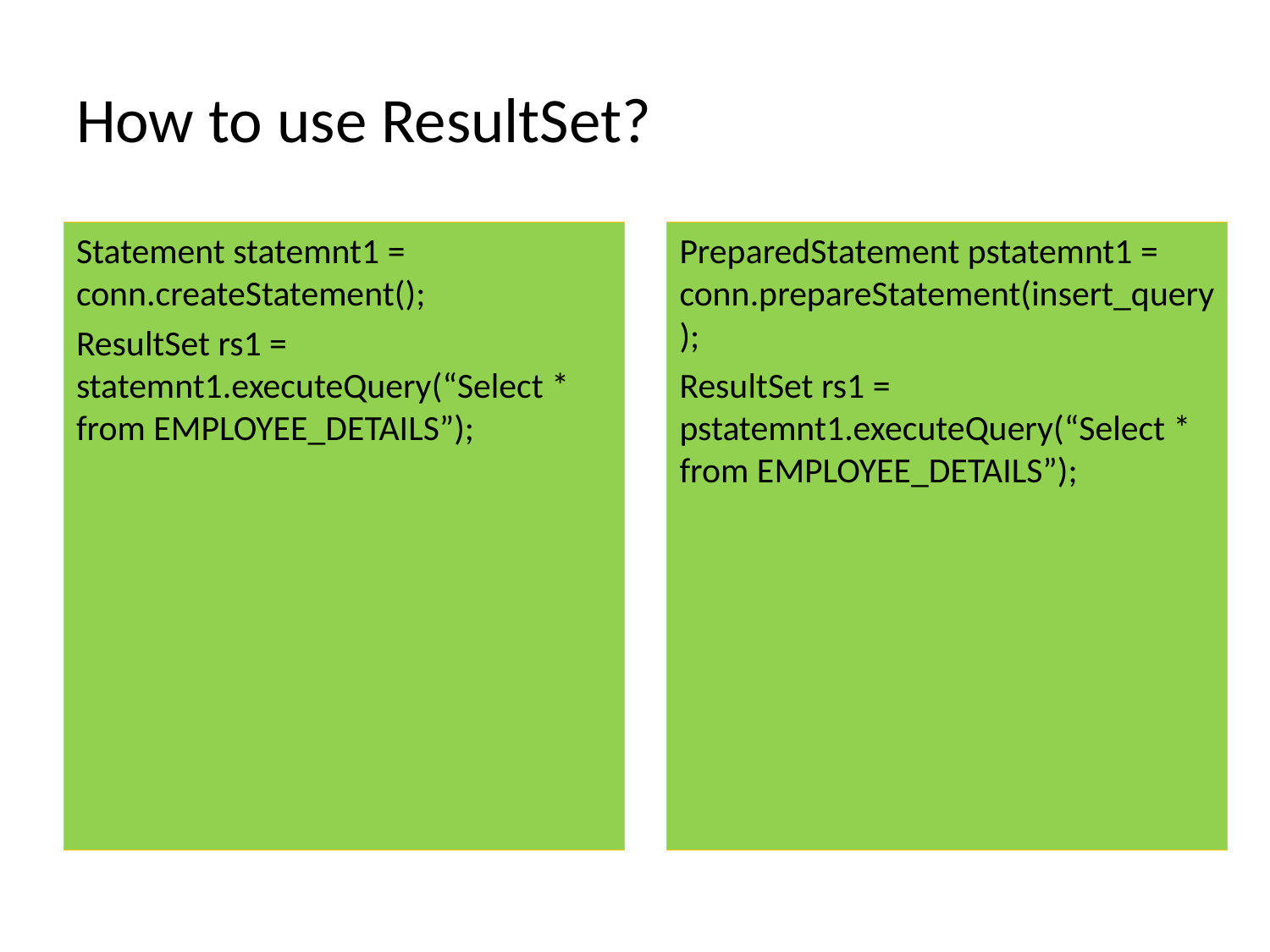

# How to use ResultSet?
PreparedStatement pstatemnt1 = conn.prepareStatement(insert_query);
ResultSet rs1 = pstatemnt1.executeQuery(“Select * from EMPLOYEE_DETAILS”);
Statement statemnt1 = conn.createStatement();
ResultSet rs1 = statemnt1.executeQuery(“Select * from EMPLOYEE_DETAILS”);